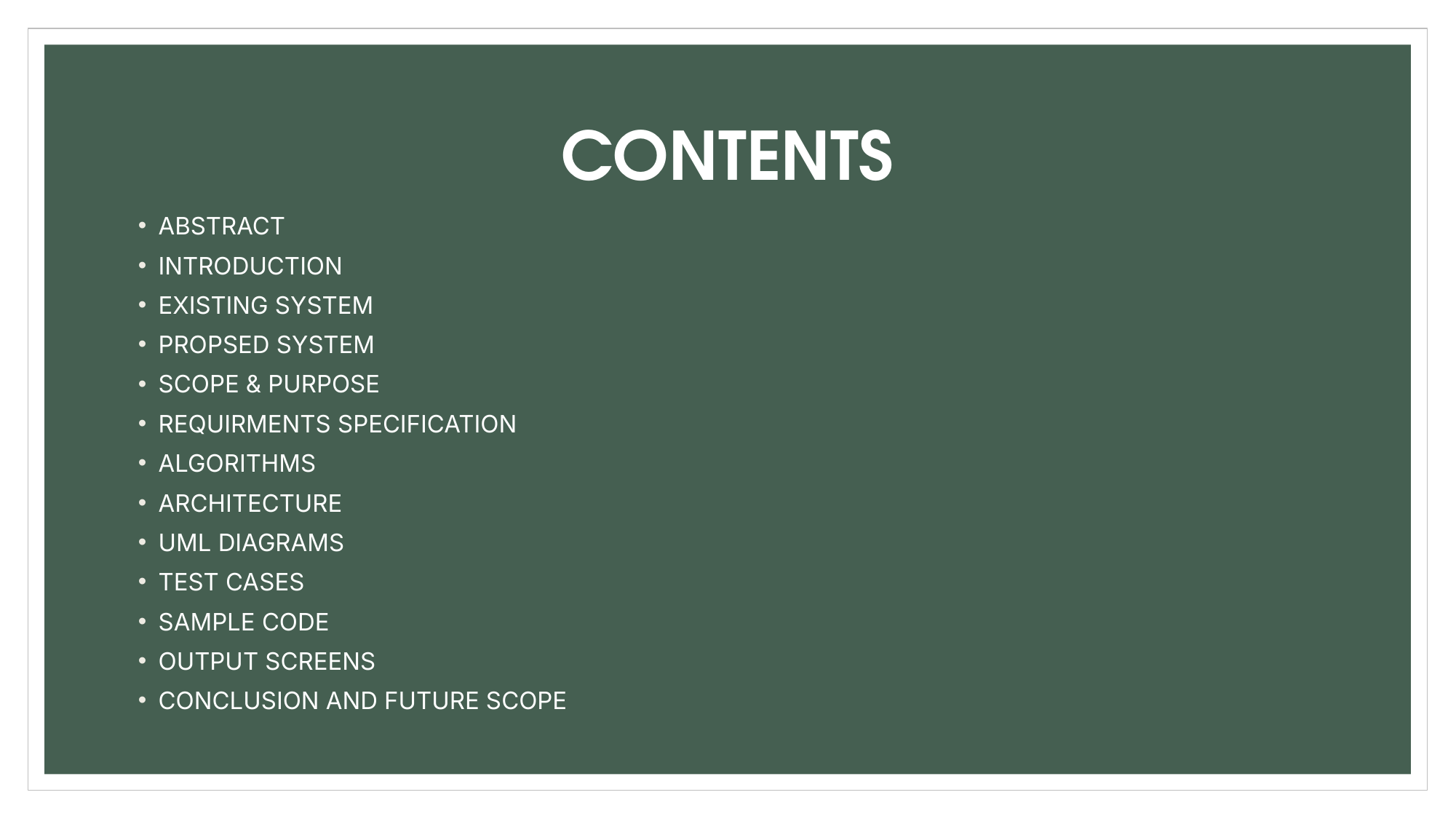

# CONTENTS
ABSTRACT
INTRODUCTION
EXISTING SYSTEM
PROPSED SYSTEM
SCOPE & PURPOSE
REQUIRMENTS SPECIFICATION
ALGORITHMS
ARCHITECTURE
UML DIAGRAMS
TEST CASES
SAMPLE CODE
OUTPUT SCREENS
CONCLUSION AND FUTURE SCOPE